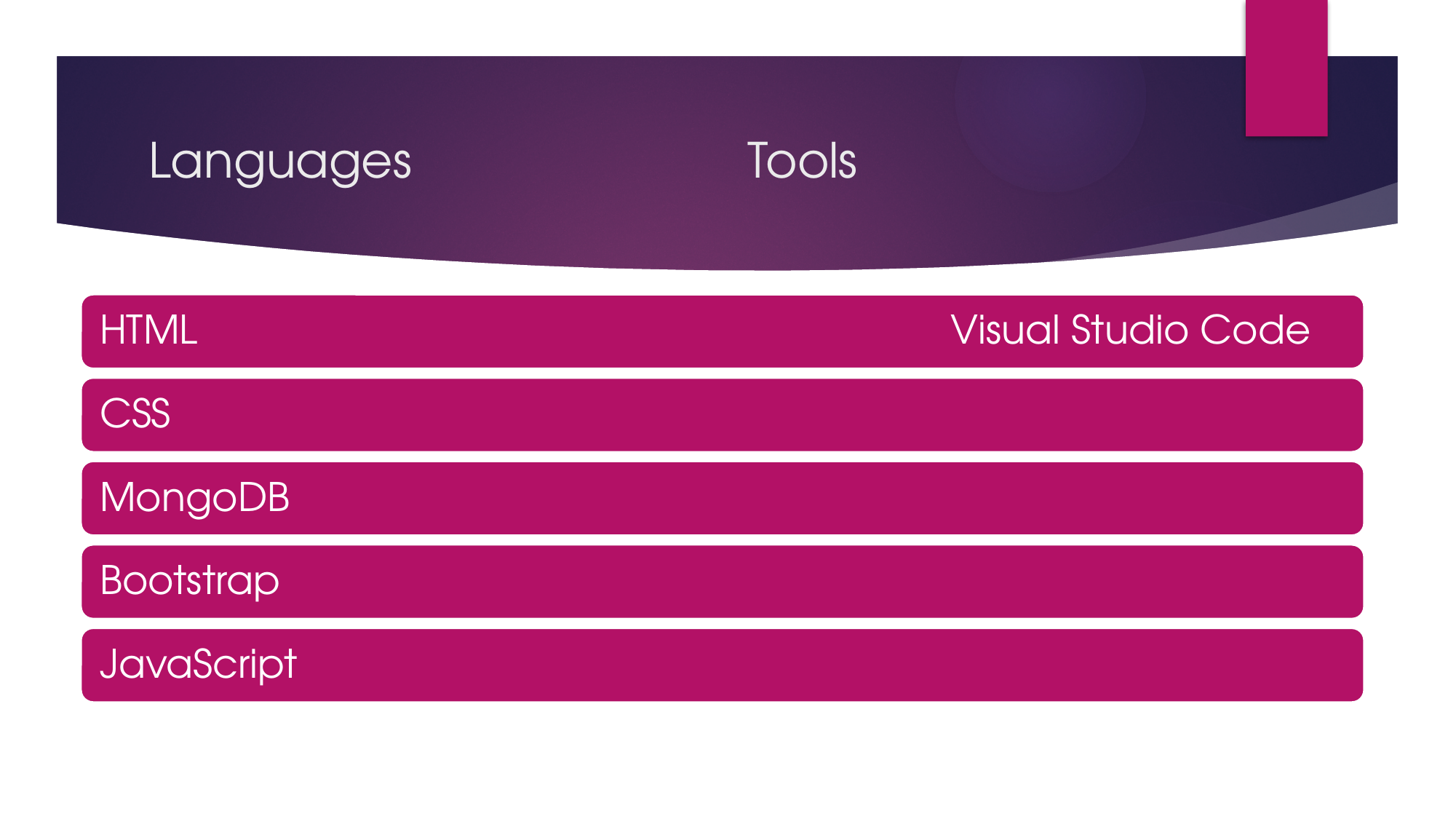

# Languages                         Tools
HTML                                                                     Visual Studio Code
CSS
MongoDB
Bootstrap
JavaScript